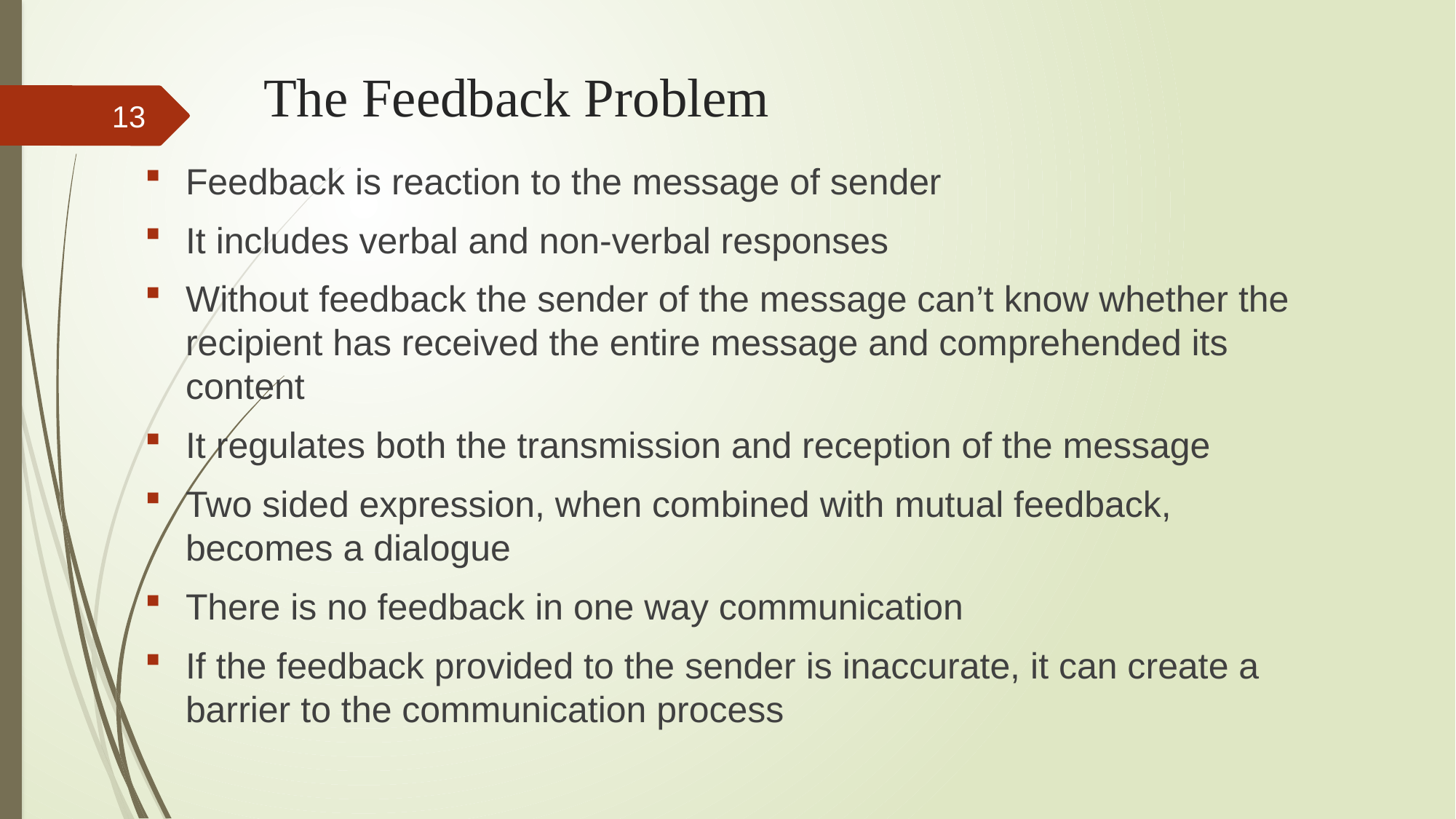

# The Feedback Problem
13
Feedback is reaction to the message of sender
It includes verbal and non-verbal responses
Without feedback the sender of the message can’t know whether the recipient has received the entire message and comprehended its content
It regulates both the transmission and reception of the message
Two sided expression, when combined with mutual feedback, becomes a dialogue
There is no feedback in one way communication
If the feedback provided to the sender is inaccurate, it can create a barrier to the communication process